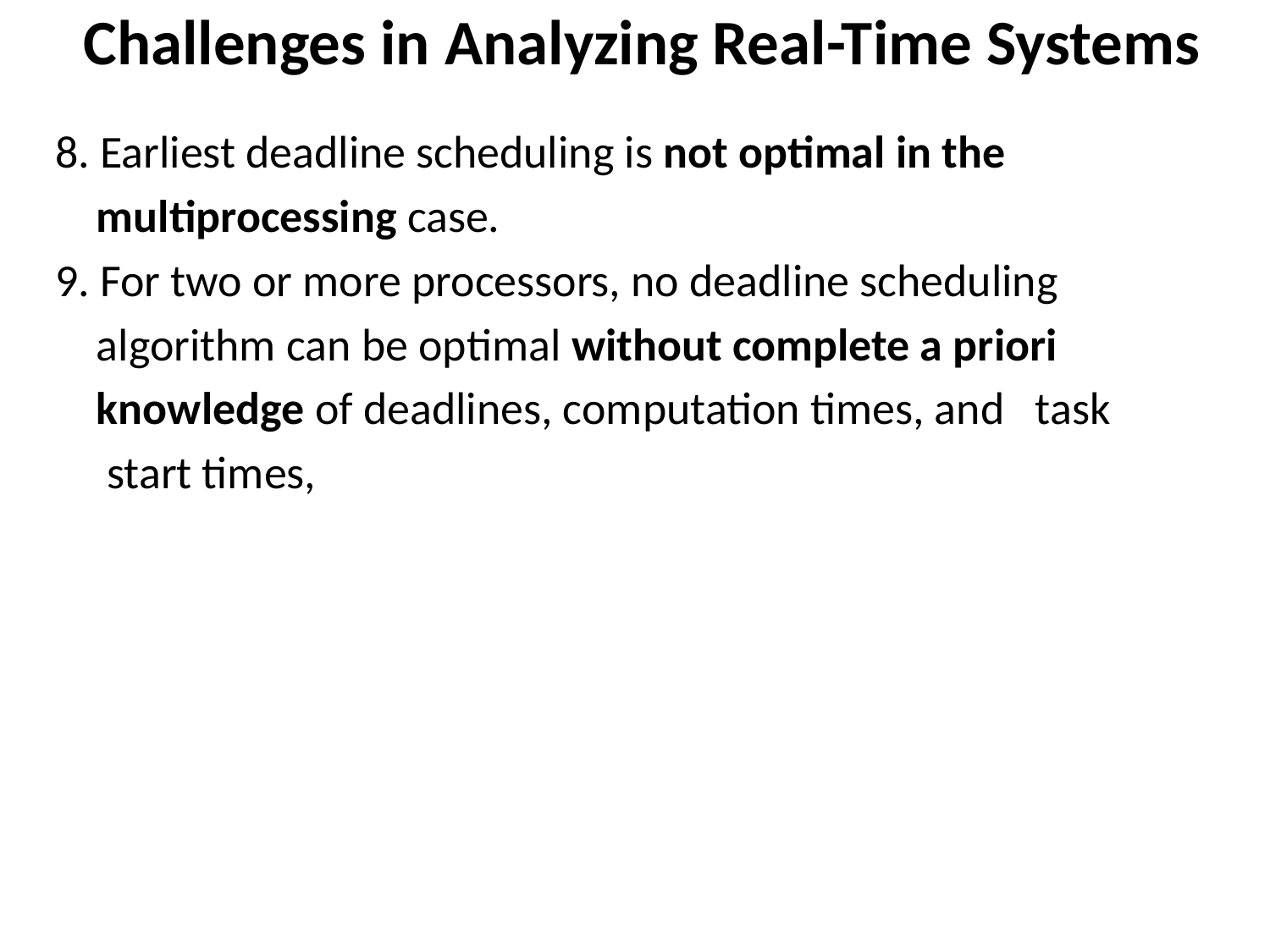

# Challenges in Analyzing Real-Time Systems
8. Earliest deadline scheduling is not optimal in the
    multiprocessing case.
9. For two or more processors, no deadline scheduling
    algorithm can be optimal without complete a priori
    knowledge of deadlines, computation times, and   task
     start times,
Most multiprocessor scheduling problem are in NP, but for deterministic scheduling this is not a major problem because a polynomial scheduling algorithm can be used to develop an optimal schedule if the specific problem is not NP-complete.
In these cases, alternative, off-line heuristic search techniques can be used. These off-line techniques usually only need to find feasible schedules, not optimal ones.